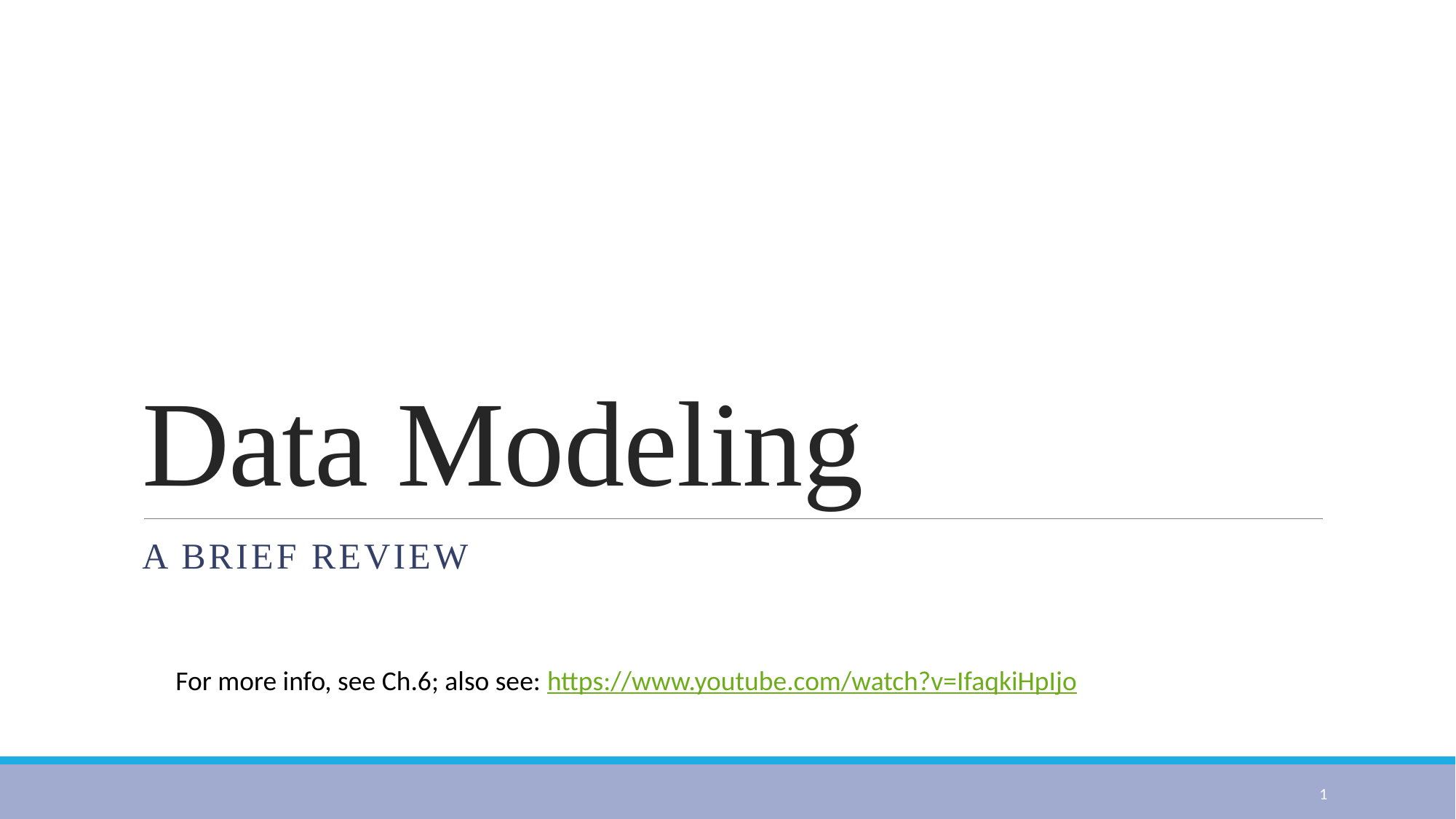

# Data Modeling
A brief review
For more info, see Ch.6; also see: https://www.youtube.com/watch?v=IfaqkiHpIjo
1